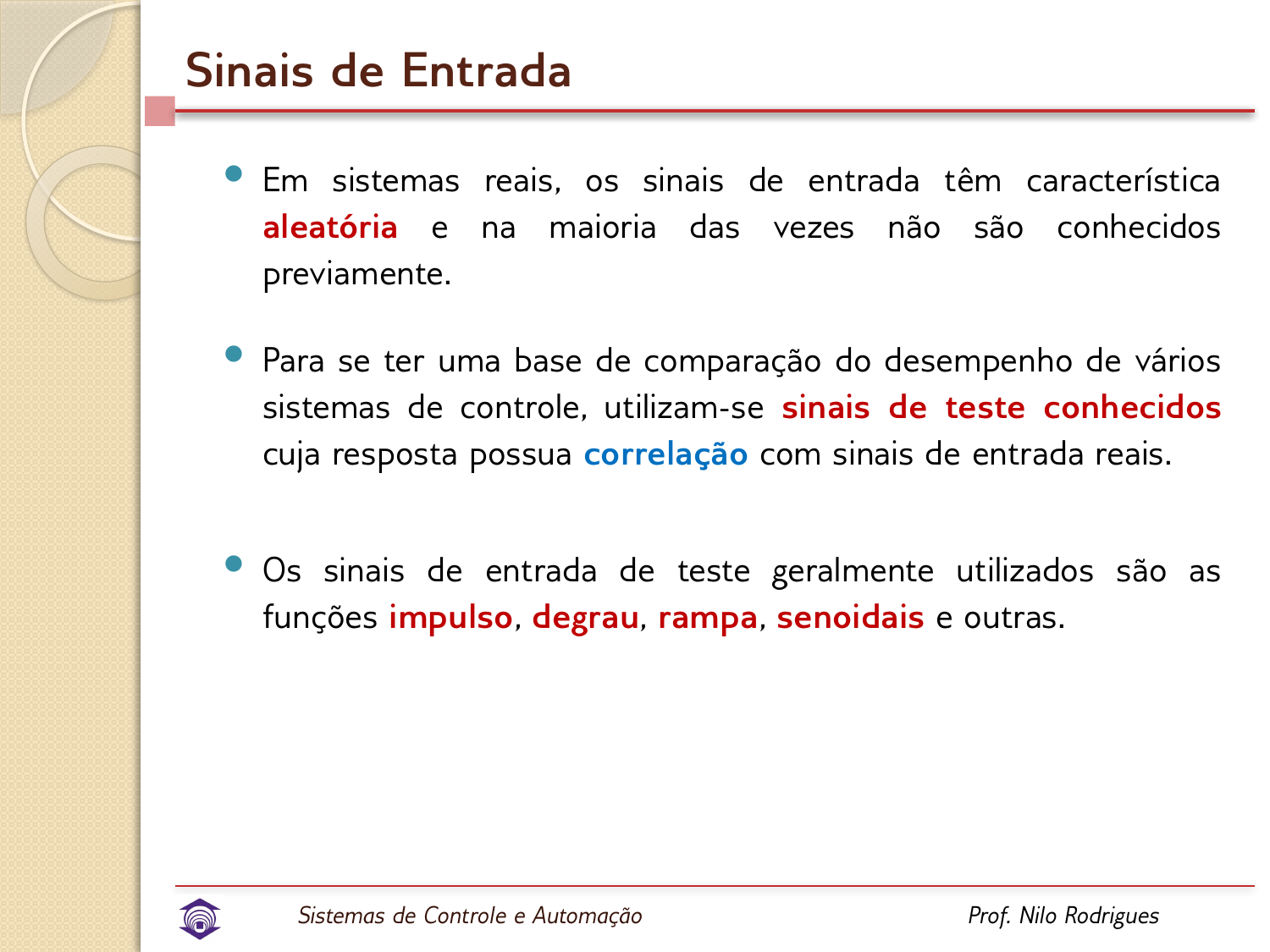

# Sinais de Entrada

Em sistemas reais, os sinais de entrada têm característica aleatória e na maioria das vezes não são conhecidos previamente.
Para se ter uma base de comparação do desempenho de vários sistemas de controle, utilizam-se sinais de teste conhecidos cuja resposta possua correlação com sinais de entrada reais.
Os sinais de entrada de teste geralmente utilizados são as funções impulso, degrau, rampa, senoidais e outras.